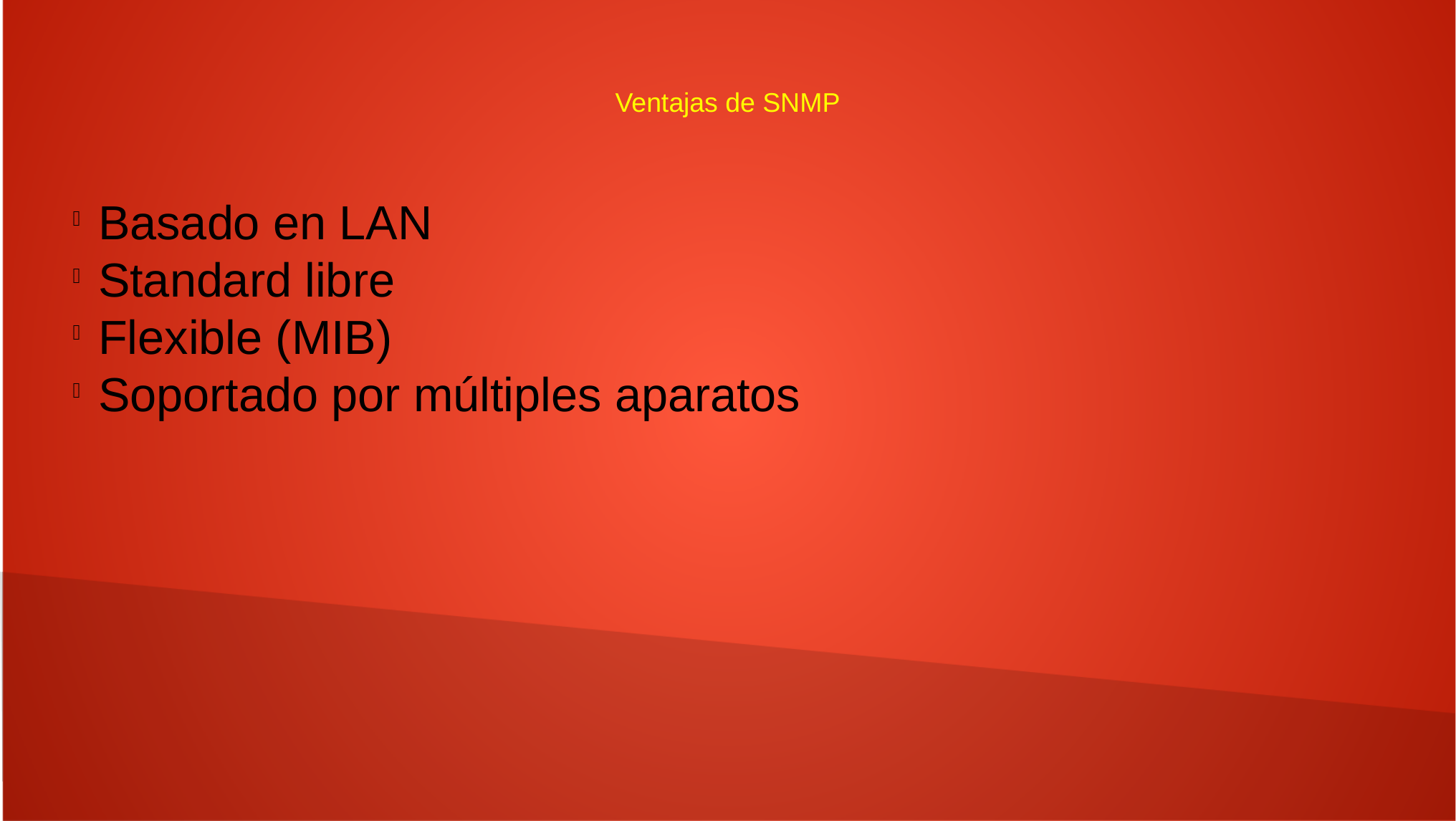

Ventajas de SNMP
Basado en LAN
Standard libre
Flexible (MIB)
Soportado por múltiples aparatos